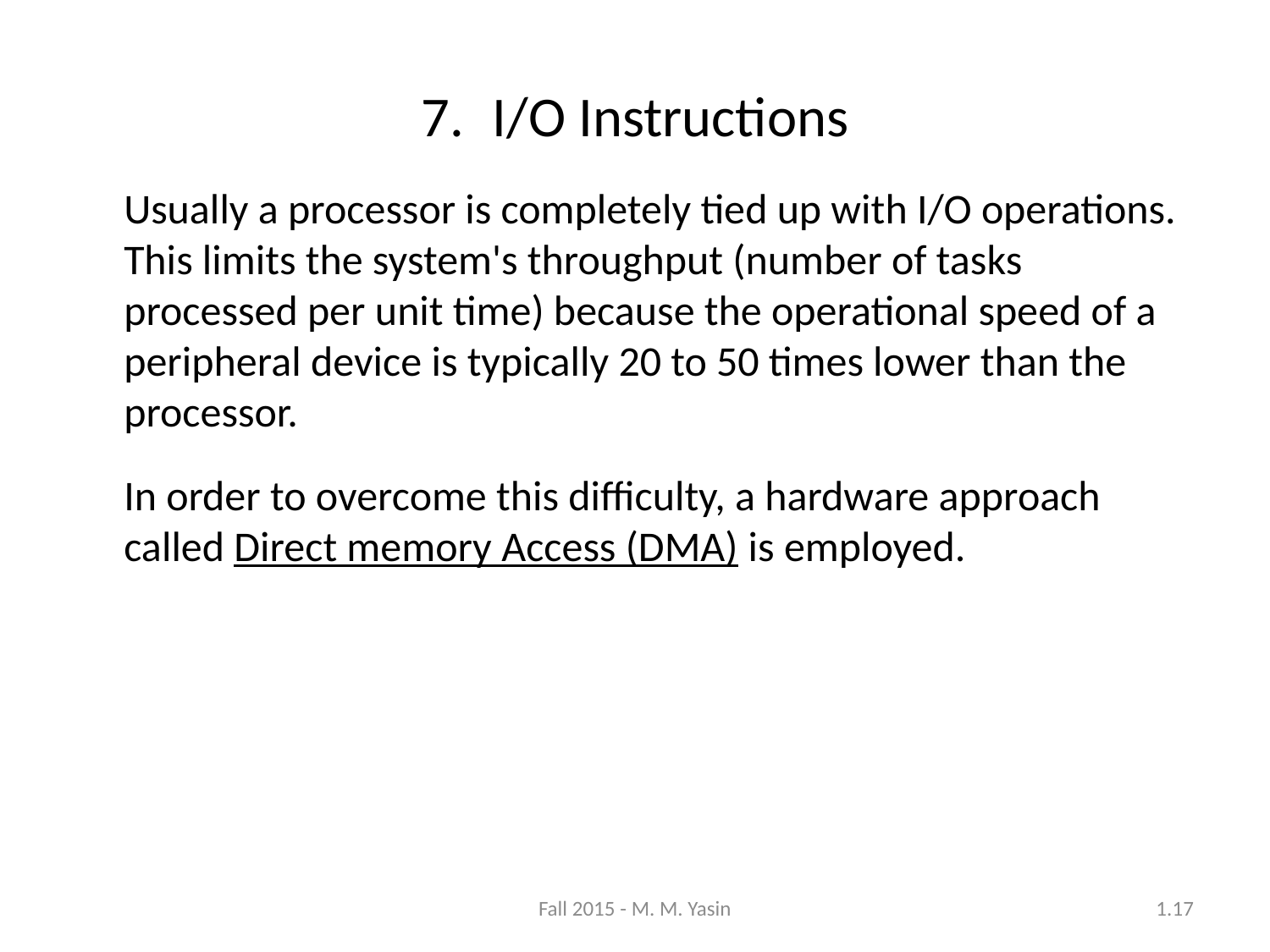

I/O Instructions

	Usually a processor is completely tied up with I/O operations. This limits the system's throughput (number of tasks processed per unit time) because the operational speed of a peripheral device is typically 20 to 50 times lower than the processor.

	In order to overcome this difficulty, a hardware approach called Direct memory Access (DMA) is employed.
Fall 2015 - M. M. Yasin
1.17